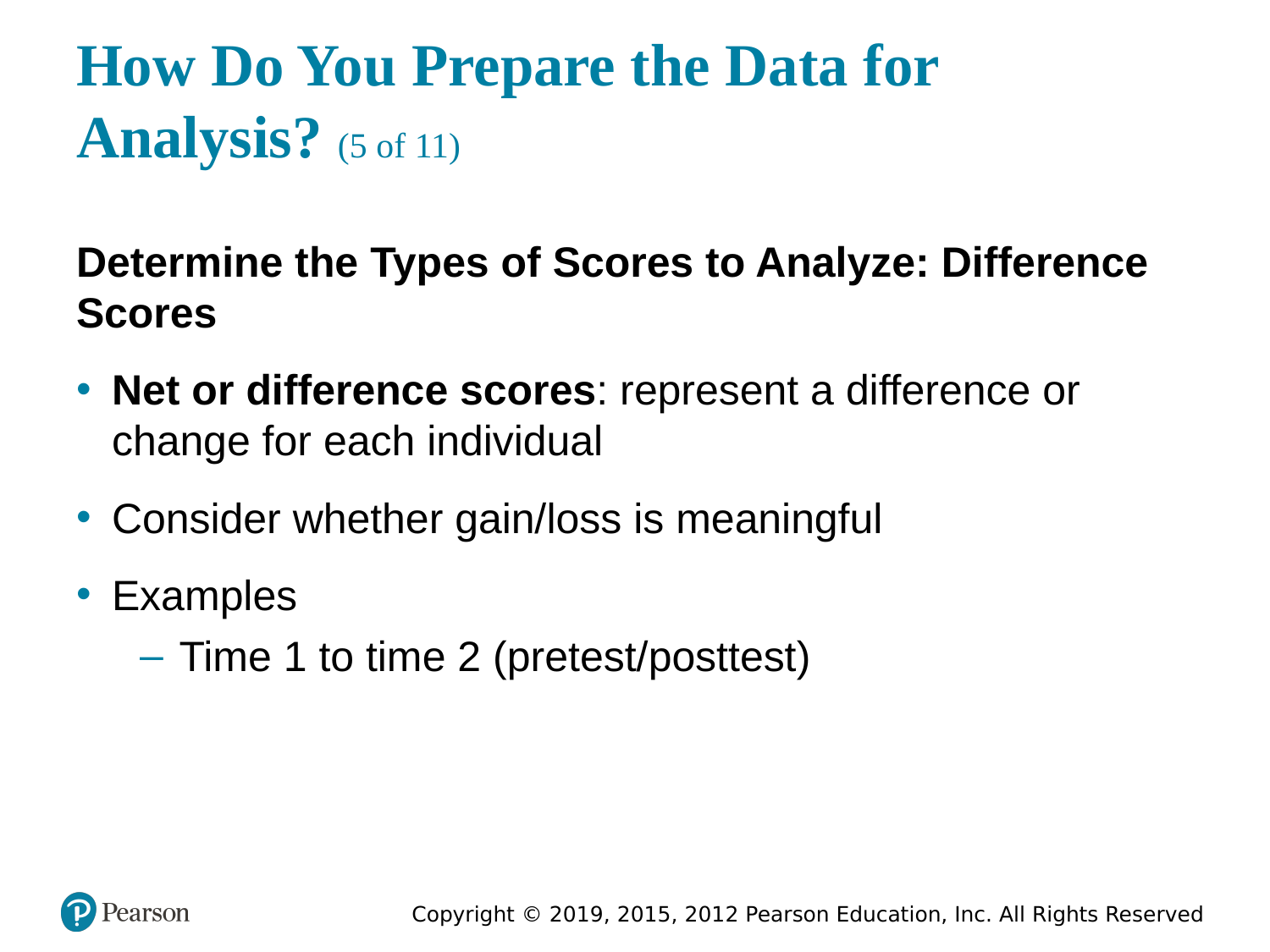

# How Do You Prepare the Data for Analysis? (5 of 11)
Determine the Types of Scores to Analyze: Difference Scores
Net or difference scores: represent a difference or change for each individual
Consider whether gain/loss is meaningful
Examples
Time 1 to time 2 (pretest/posttest)